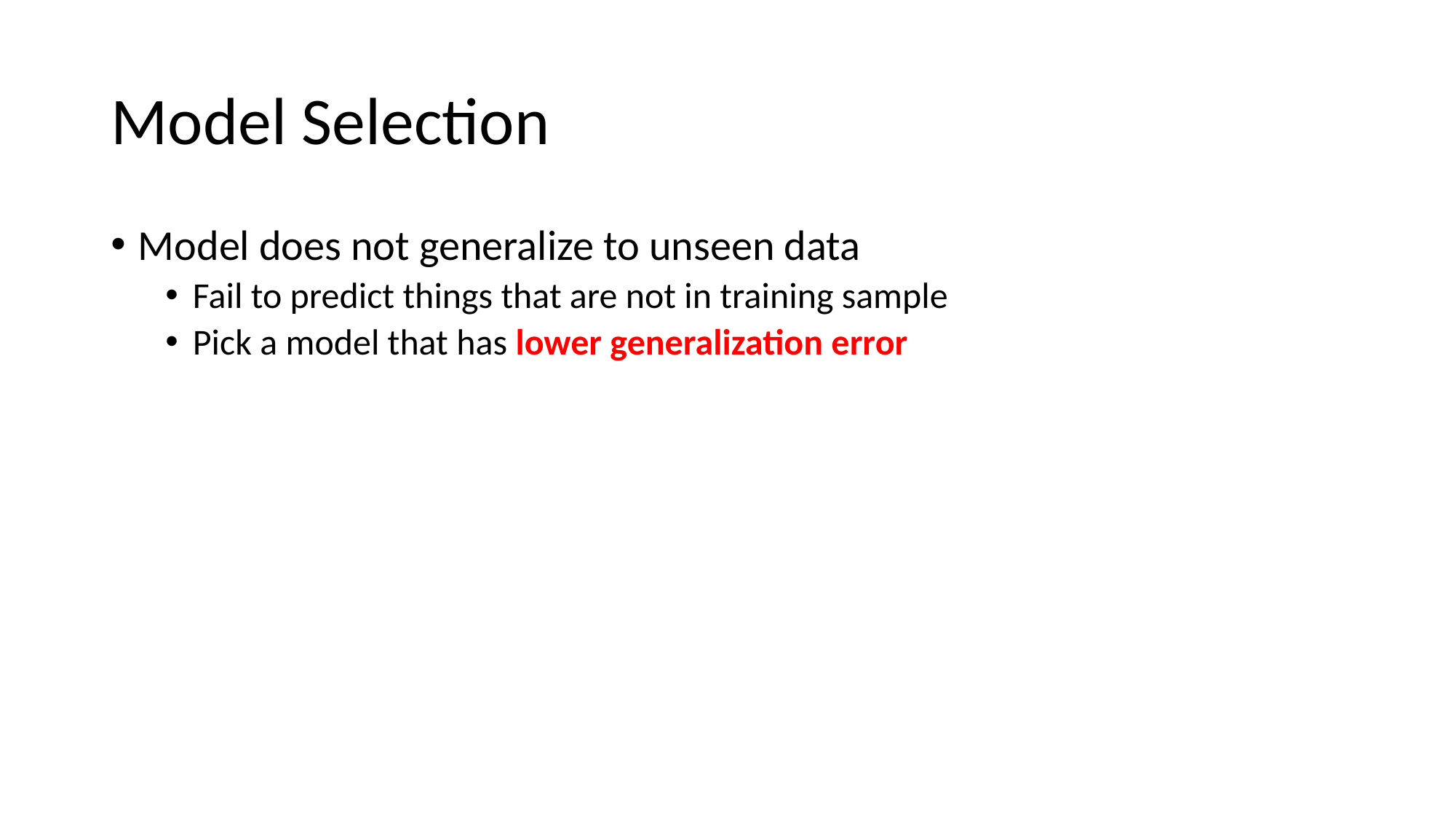

# Model Selection
Model does not generalize to unseen data
Fail to predict things that are not in training sample
Pick a model that has lower generalization error